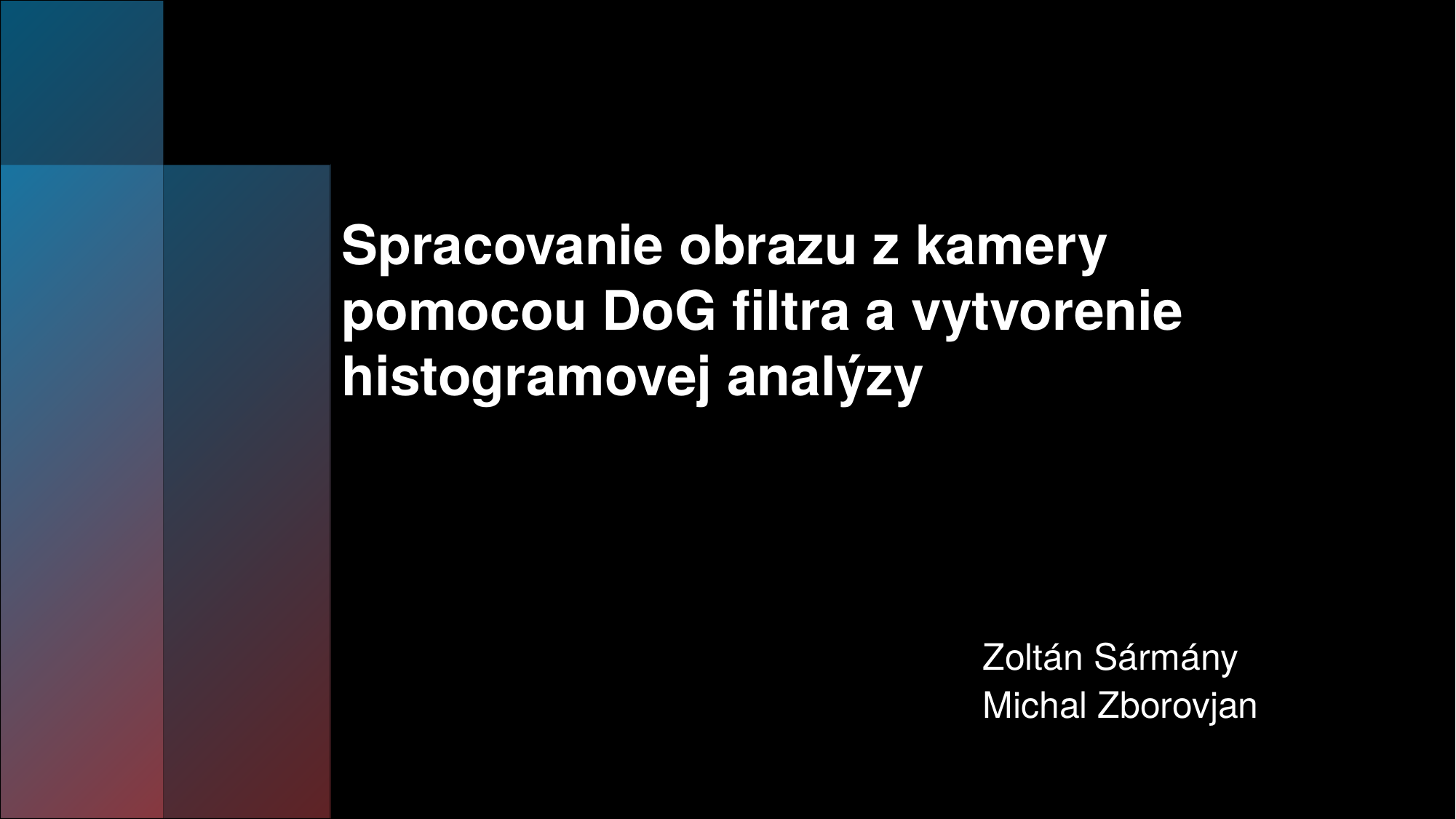

# Spracovanie obrazu z kamery pomocou DoG filtra a vytvorenie histogramovej analýzy
Zoltán Sármány
Michal Zborovjan